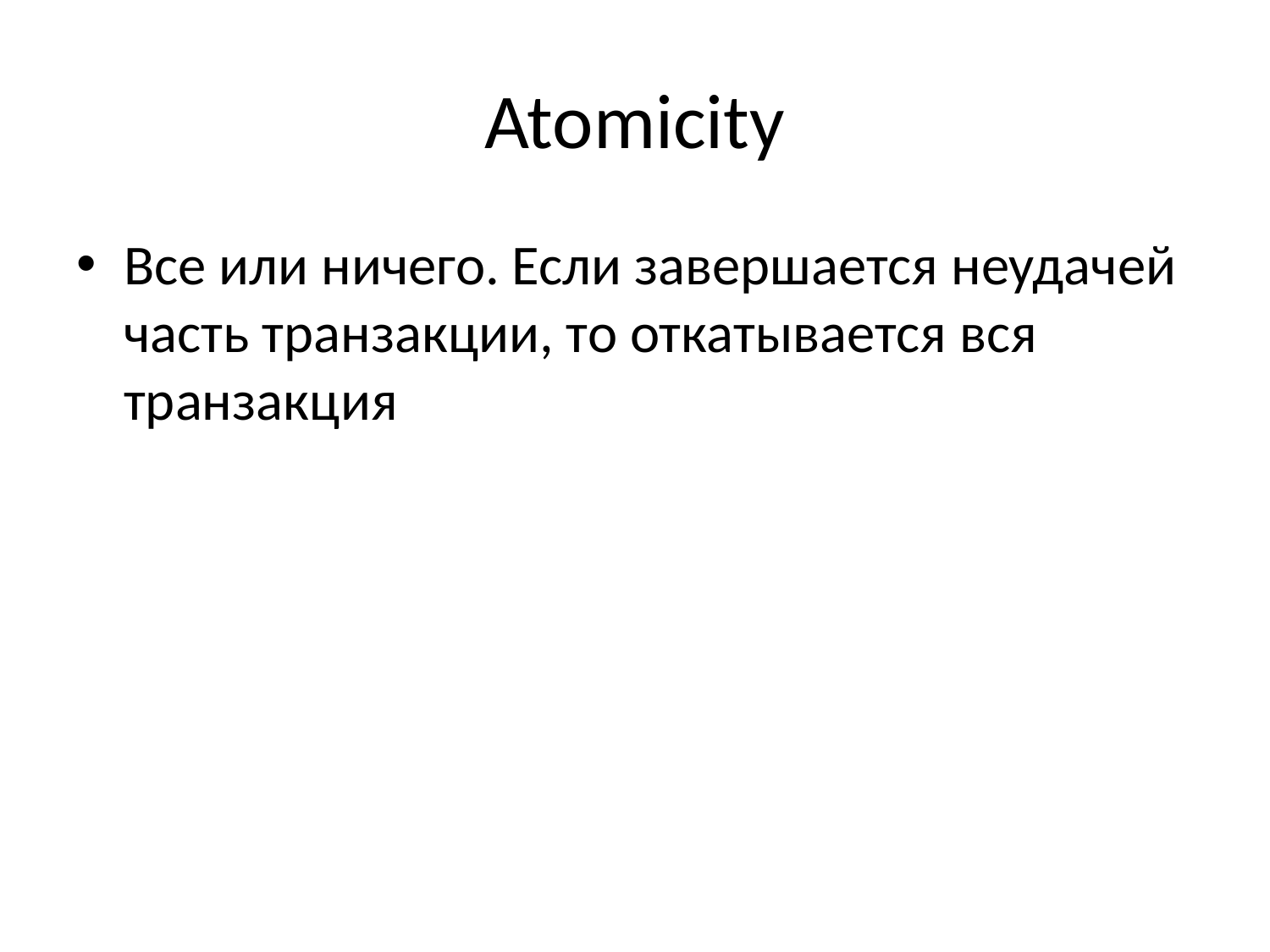

# Atomicity
Все или ничего. Если завершается неудачей часть транзакции, то откатывается вся транзакция